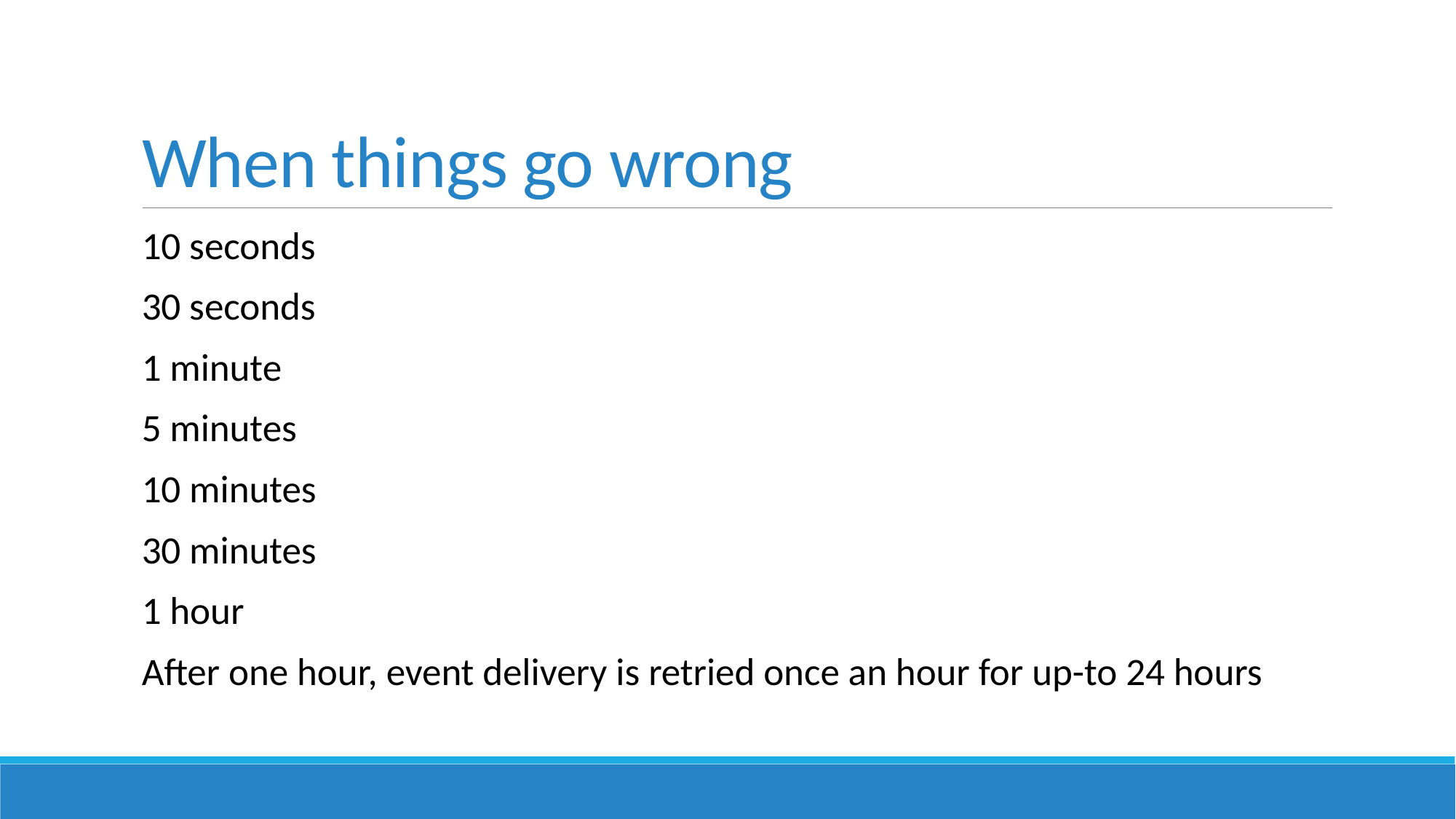

# When things go wrong
10 seconds
30 seconds
1 minute
5 minutes
10 minutes
30 minutes
1 hour
After one hour, event delivery is retried once an hour for up-to 24 hours